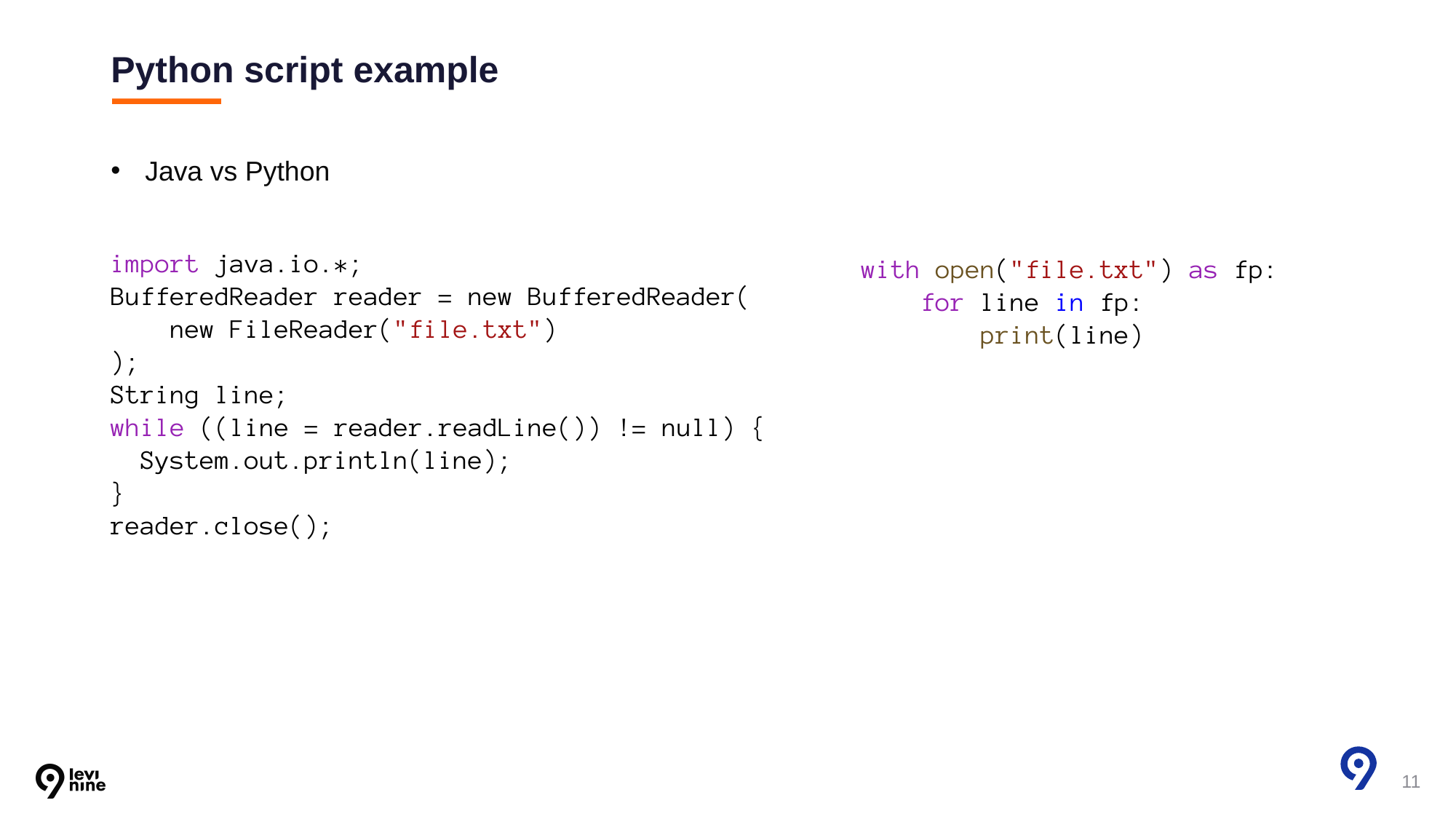

# Python script example
Java vs Python
import java.io.*;
BufferedReader reader = new BufferedReader(
    new FileReader("file.txt")
);
String line;
while ((line = reader.readLine()) != null) {
  System.out.println(line);
}
reader.close();

with open("file.txt") as fp:
    for line in fp:
        print(line)

11